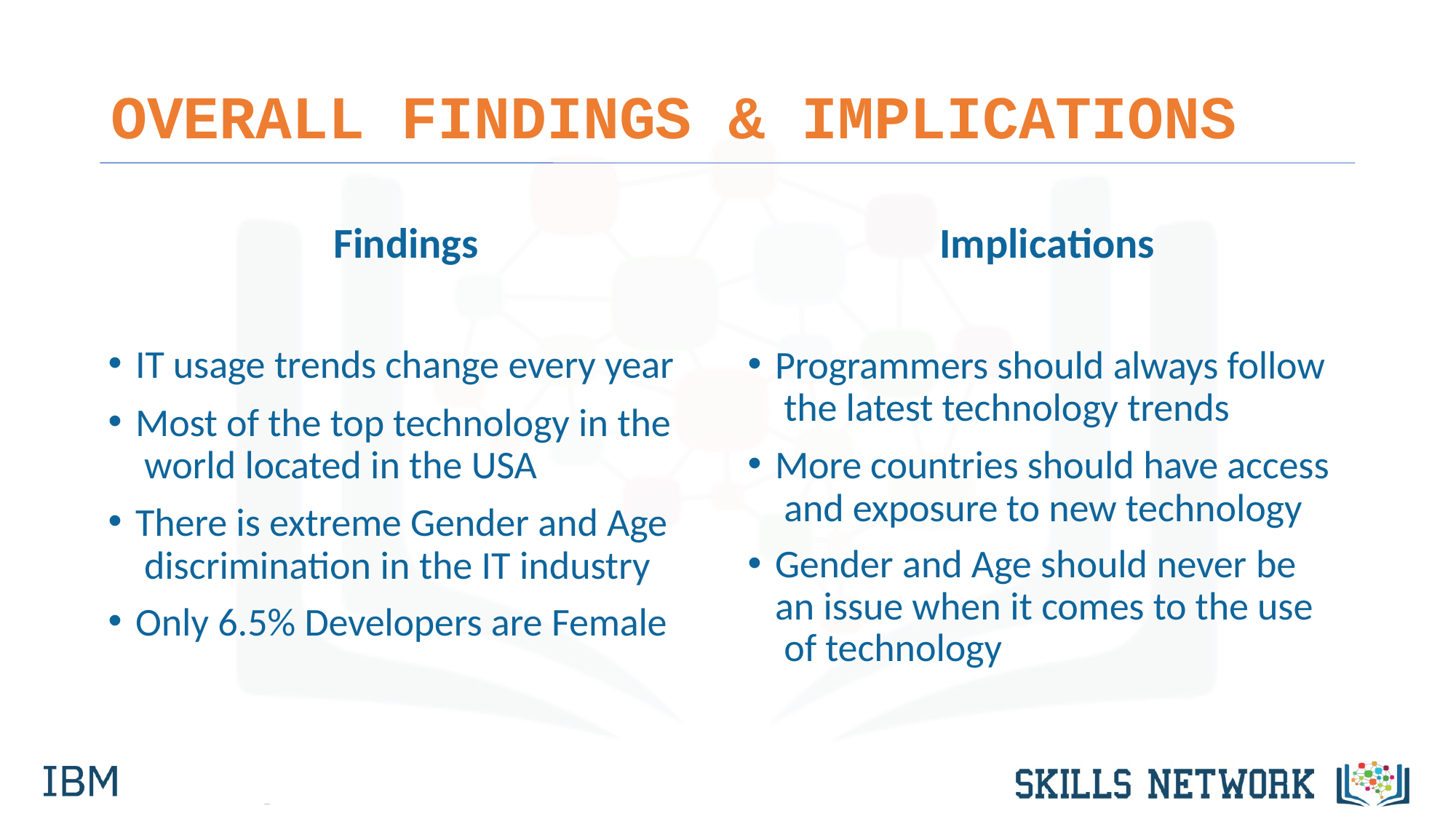

# OVERALL FINDINGS & IMPLICATIONS
Findings	Implications
IT usage trends change every year
Most of the top technology in the  world located in the USA
There is extreme Gender and Age  discrimination in the IT industry
Only 6.5% Developers are Female
Programmers should always follow  the latest technology trends
More countries should have access  and exposure to new technology
Gender and Age should never be  an issue when it comes to the use  of technology